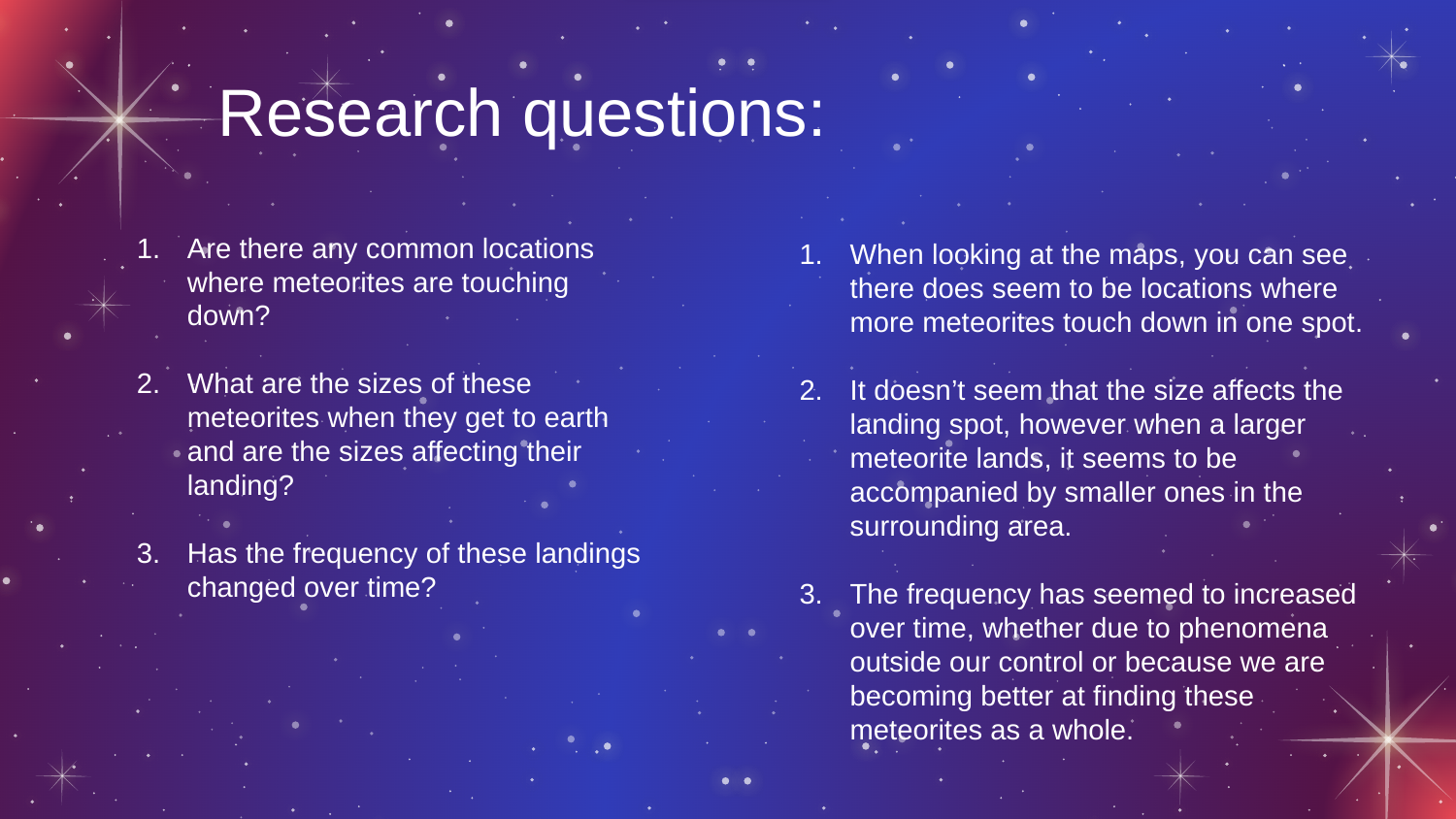

Research questions:
Are there any common locations where meteorites are touching down?

What are the sizes of these meteorites when they get to earth and are the sizes affecting their landing?

Has the frequency of these landings changed over time?
When looking at the maps, you can see there does seem to be locations where more meteorites touch down in one spot.

It doesn’t seem that the size affects the landing spot, however when a larger meteorite lands, it seems to be accompanied by smaller ones in the surrounding area.

The frequency has seemed to increased over time, whether due to phenomena outside our control or because we are becoming better at finding these meteorites as a whole.